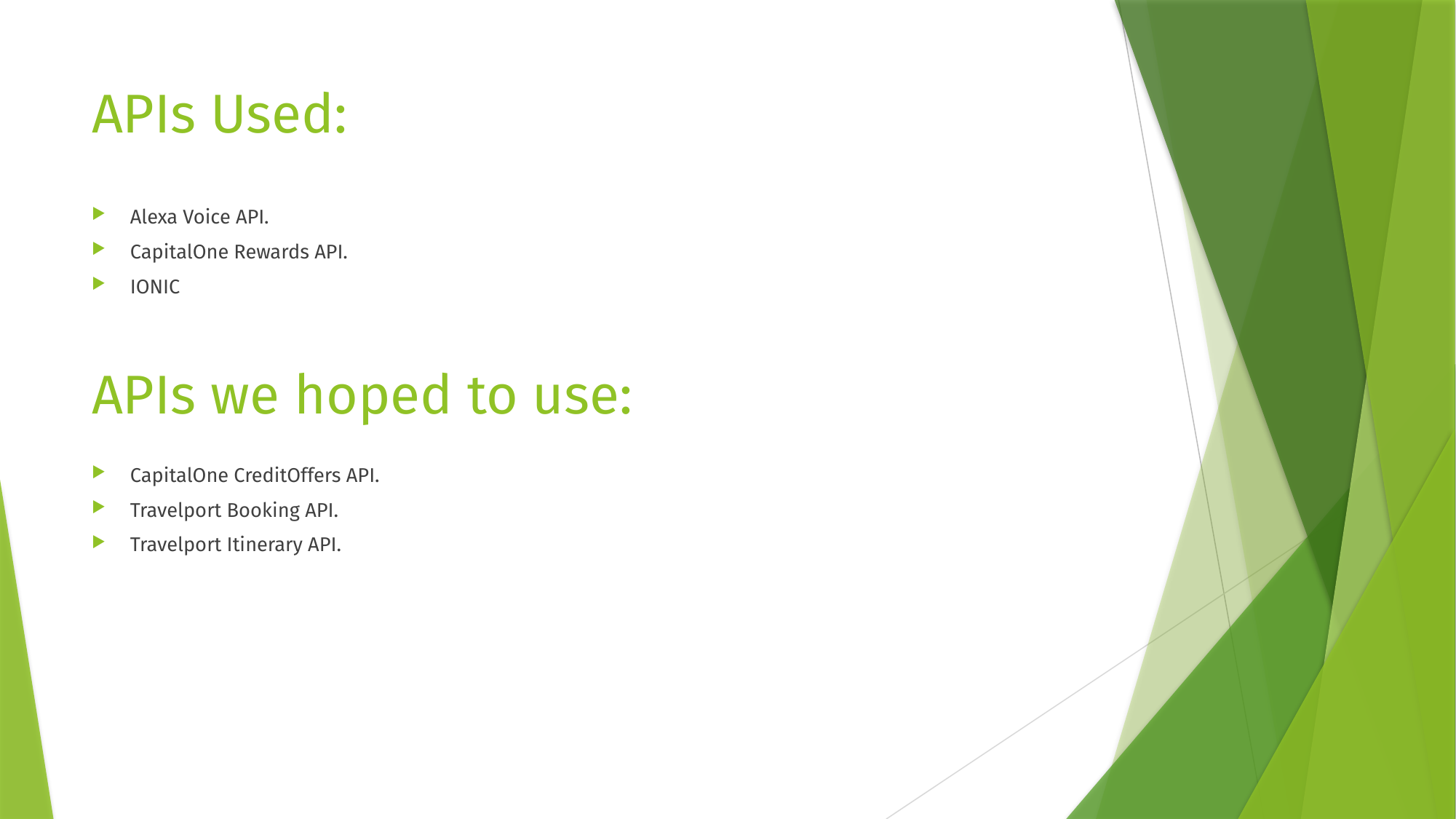

# APIs Used:
Alexa Voice API.
CapitalOne Rewards API.
IONIC

APIs we hoped to use:
CapitalOne CreditOffers API.
Travelport Booking API.
Travelport Itinerary API.